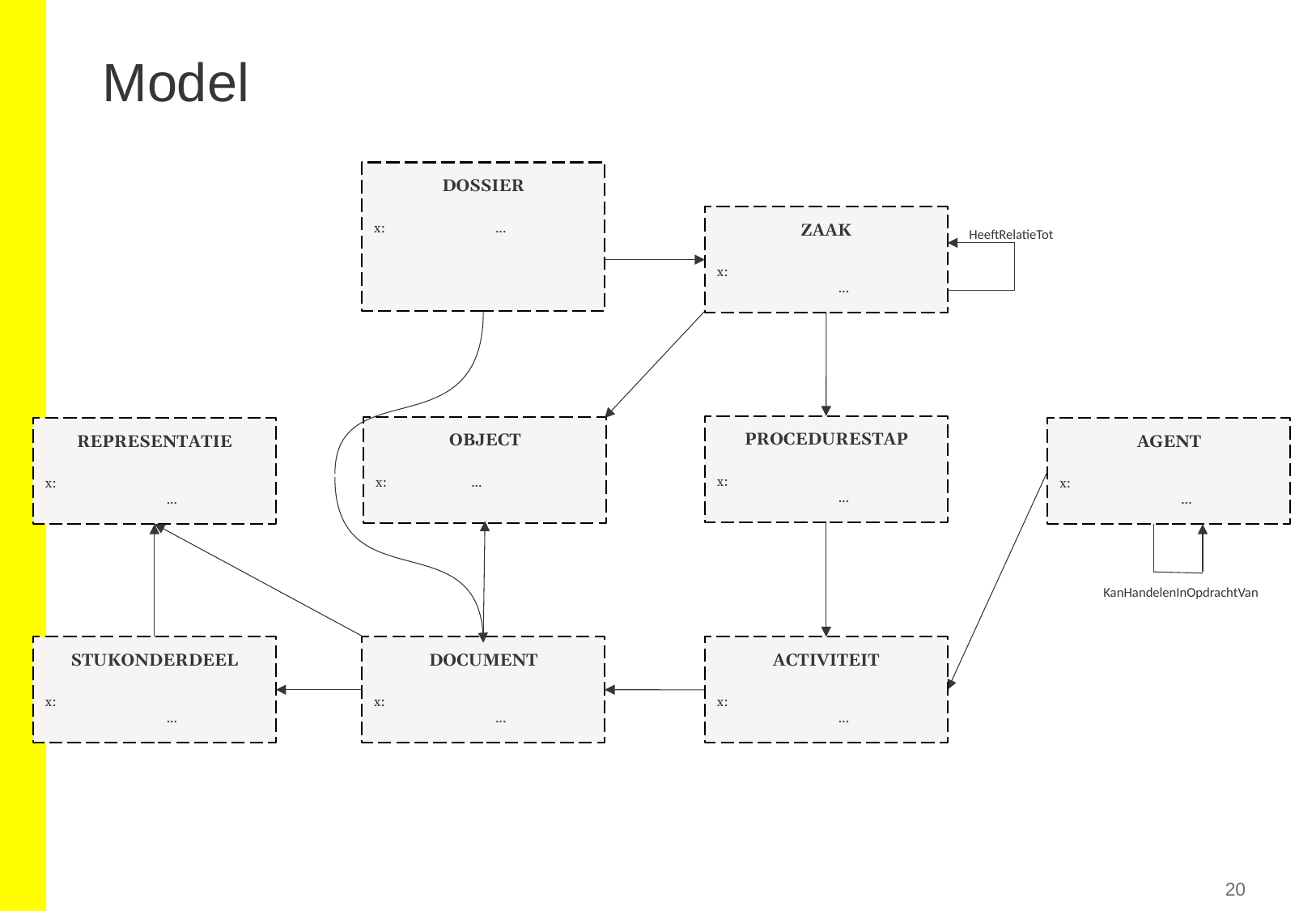

# Model
DOSSIER

x:	...
ZAAK

x:		...
HeeftRelatieTot
PROCEDURESTAP

x:		...
OBJECT

x:	...
REPRESENTATIE

x:		...
AGENT

x:		...
KanHandelenInOpdrachtVan
STUKONDERDEEL

x:		...
ACTIVITEIT

x:		...
DOCUMENT

x:		...
20